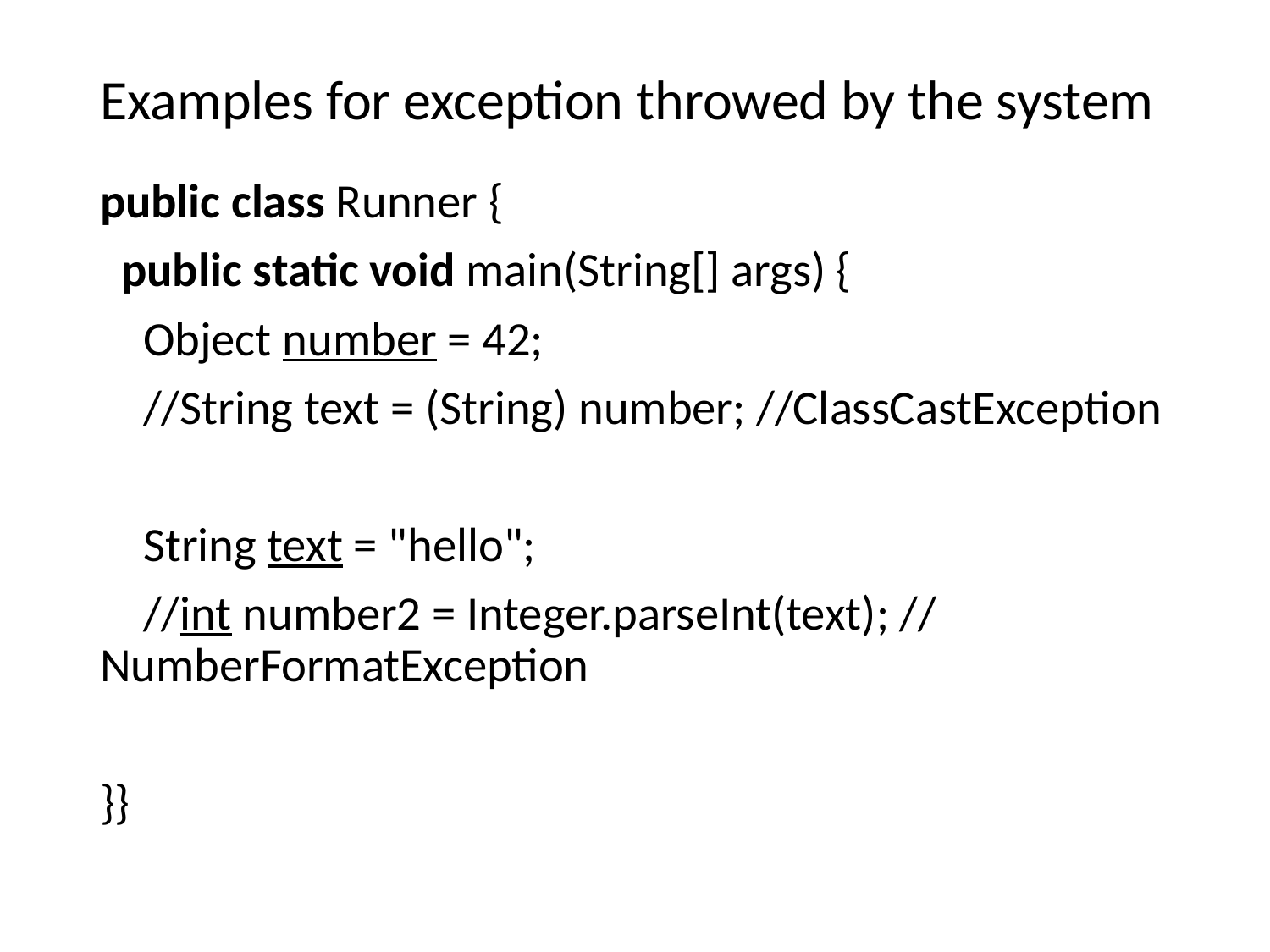

# Examples for exception throwed by the system
public class Runner {
  public static void main(String[] args) {
    Object number = 42;
    //String text = (String) number; //ClassCastException

    String text = "hello";
    //int number2 = Integer.parseInt(text); // NumberFormatException

}}